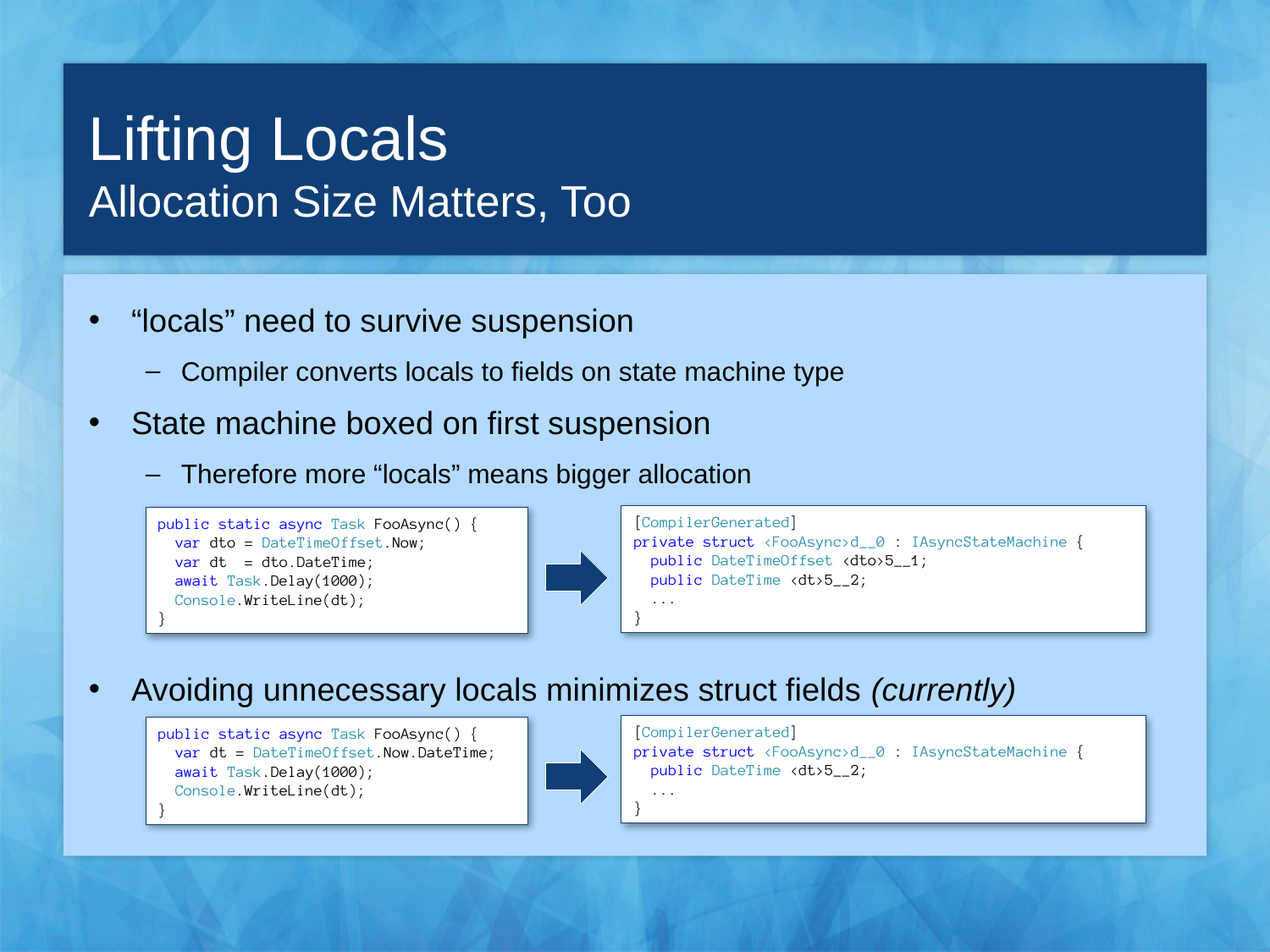

# Lifting Locals
Allocation Size Matters, Too

“locals” need to survive suspension
Compiler converts locals to fields on state machine type
State machine boxed on first suspension
Therefore more “locals” means bigger allocation

Avoiding unnecessary locals minimizes struct fields (currently)
[CompilerGenerated]
private struct <FooAsync>d__0 : IAsyncStateMachine {
  public DateTimeOffset <dto>5__1;
  public DateTime <dt>5__2;
  ...
}
public static async Task FooAsync() {
  var dto = DateTimeOffset.Now;
  var dt  = dto.DateTime;
  await Task.Delay(1000);
  Console.WriteLine(dt);
}

[CompilerGenerated]
private struct <FooAsync>d__0 : IAsyncStateMachine {
  public DateTime <dt>5__2;
  ...
}
public static async Task FooAsync() {
  var dt = DateTimeOffset.Now.DateTime;
  await Task.Delay(1000);
  Console.WriteLine(dt);
}